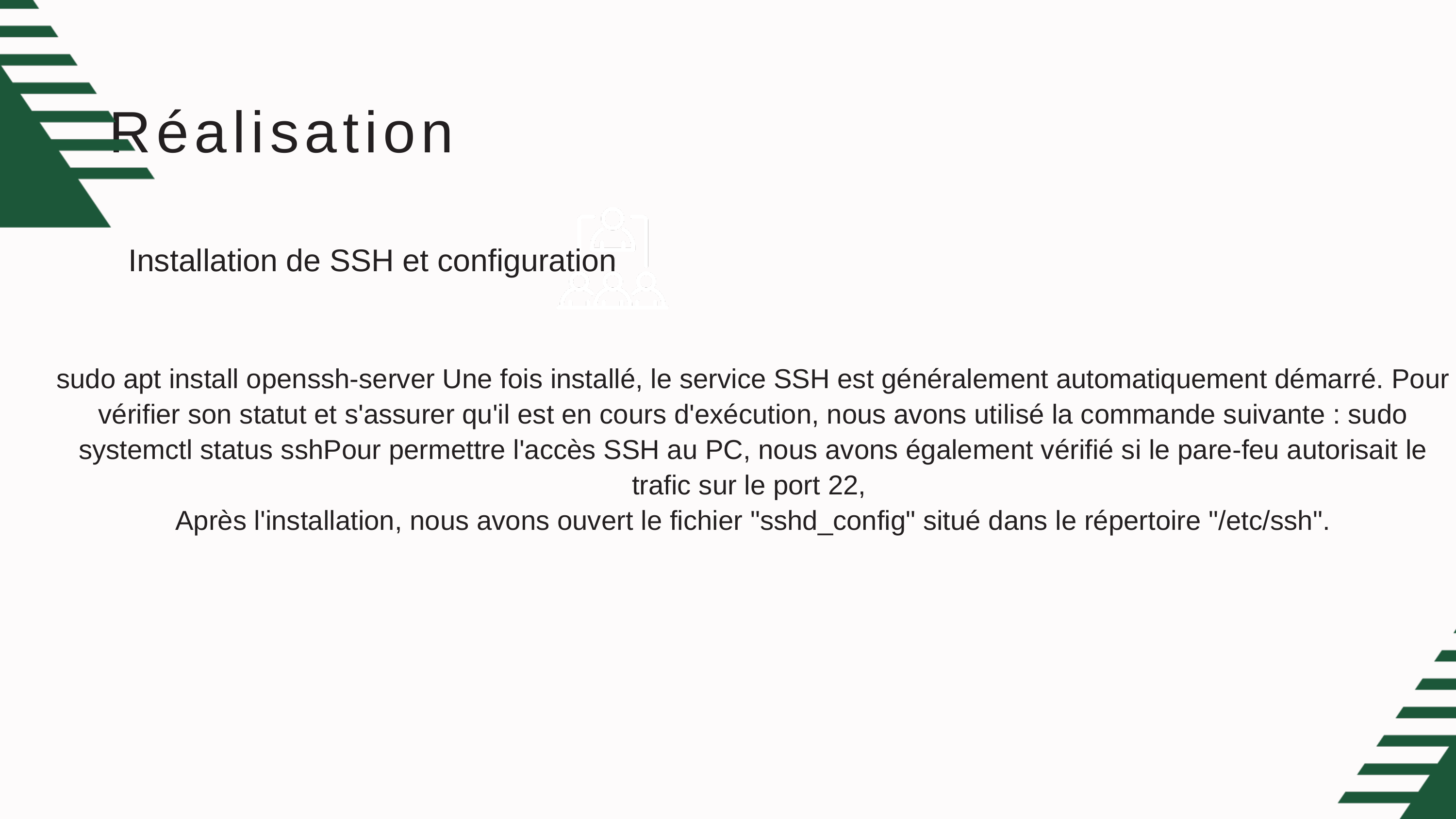

Réalisation

Installation de SSH et configuration
sudo apt install openssh-server Une fois installé, le service SSH est généralement automatiquement démarré. Pour vérifier son statut et s'assurer qu'il est en cours d'exécution, nous avons utilisé la commande suivante : sudo systemctl status sshPour permettre l'accès SSH au PC, nous avons également vérifié si le pare-feu autorisait le trafic sur le port 22,
Après l'installation, nous avons ouvert le fichier "sshd_config" situé dans le répertoire "/etc/ssh".